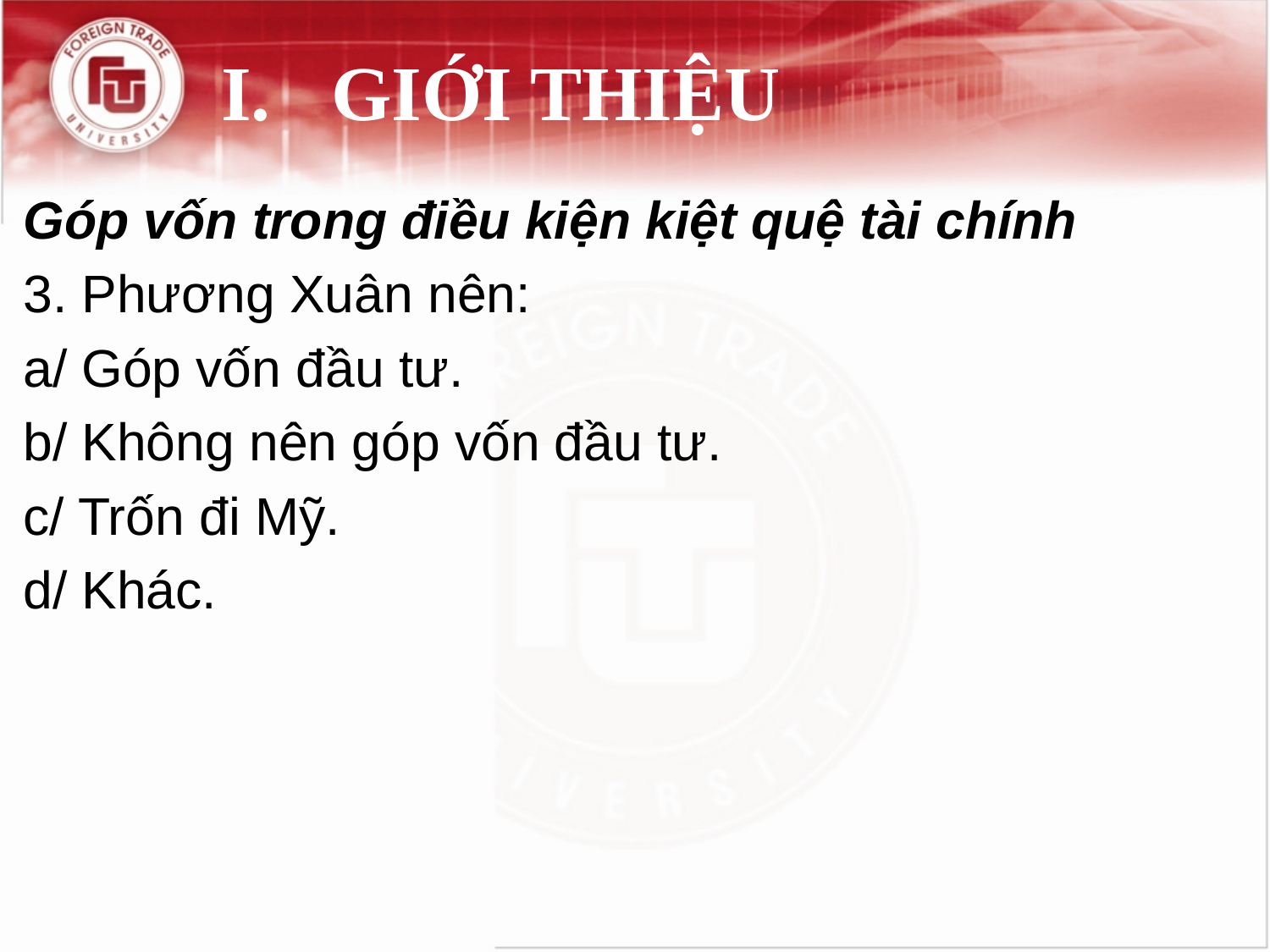

# I.	GIỚI THIỆU
Góp vốn trong điều kiện kiệt quệ tài chính
3. Phương Xuân nên:
a/ Góp vốn đầu tư.
b/ Không nên góp vốn đầu tư.
c/ Trốn đi Mỹ.
d/ Khác.